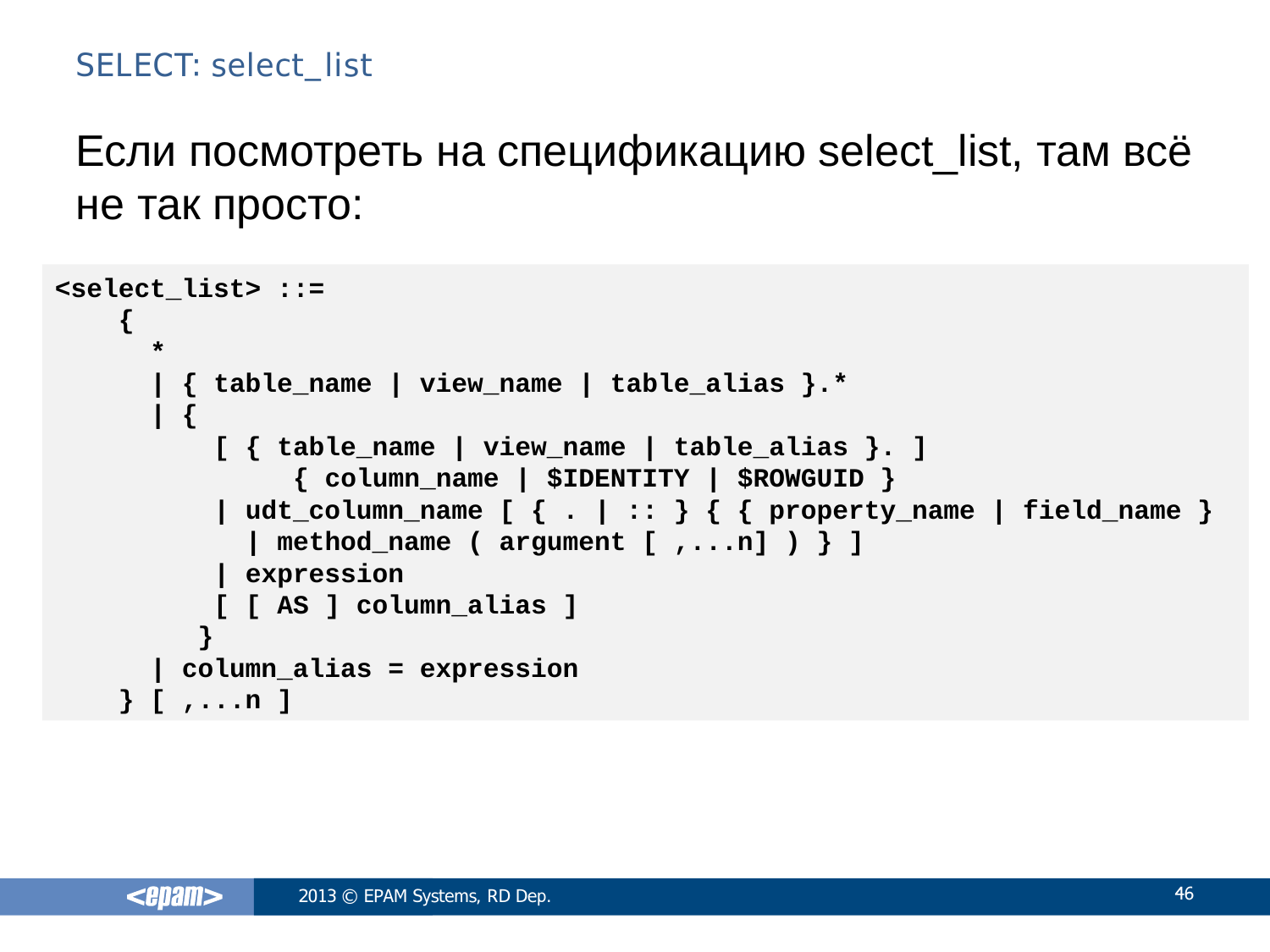

# SELECT: select_list
Если посмотреть на спецификацию select_list, там всё не так просто:
<select_list> ::=
    {
      *
      | { table_name | view_name | table_alias }.*
      | {
          [ { table_name | view_name | table_alias }. ]
               { column_name | $IDENTITY | $ROWGUID }
          | udt_column_name [ { . | :: } { { property_name | field_name }
            | method_name ( argument [ ,...n] ) } ]
          | expression
          [ [ AS ] column_alias ]
         }
      | column_alias = expression
    } [ ,...n ]
46
2013 © EPAM Systems, RD Dep.